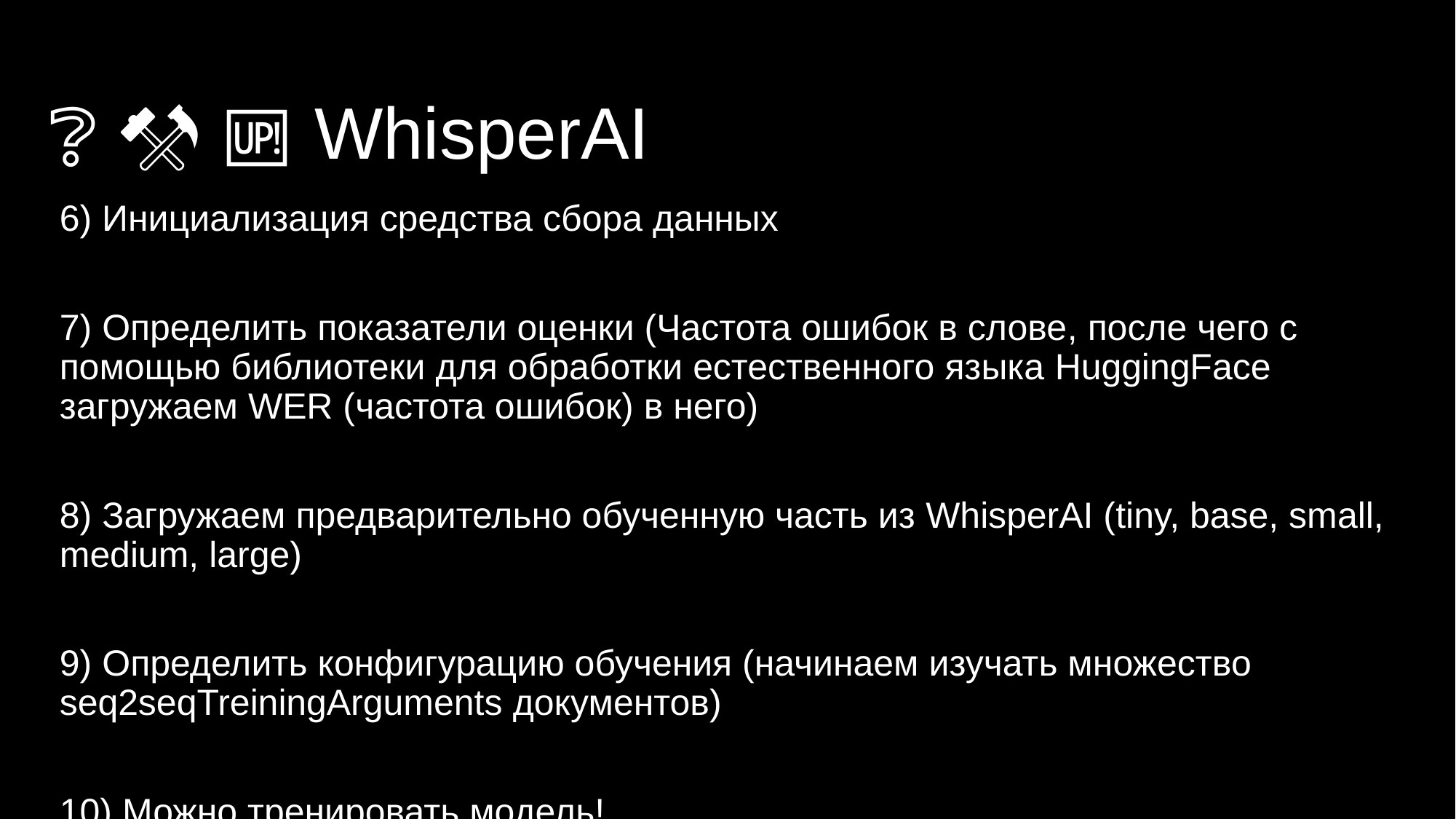

# ❔ ⚒ 🆙 WhisperAI
6) Инициализация средства сбора данных

7) Определить показатели оценки (Частота ошибок в слове, после чего с помощью библиотеки для обработки естественного языка HuggingFace загружаем WER (частота ошибок) в него)

8) Загружаем предварительно обученную часть из WhisperAI (tiny, base, small, medium, large)

9) Определить конфигурацию обучения (начинаем изучать множество seq2seqTreiningArguments документов)

10) Можно тренировать модель!